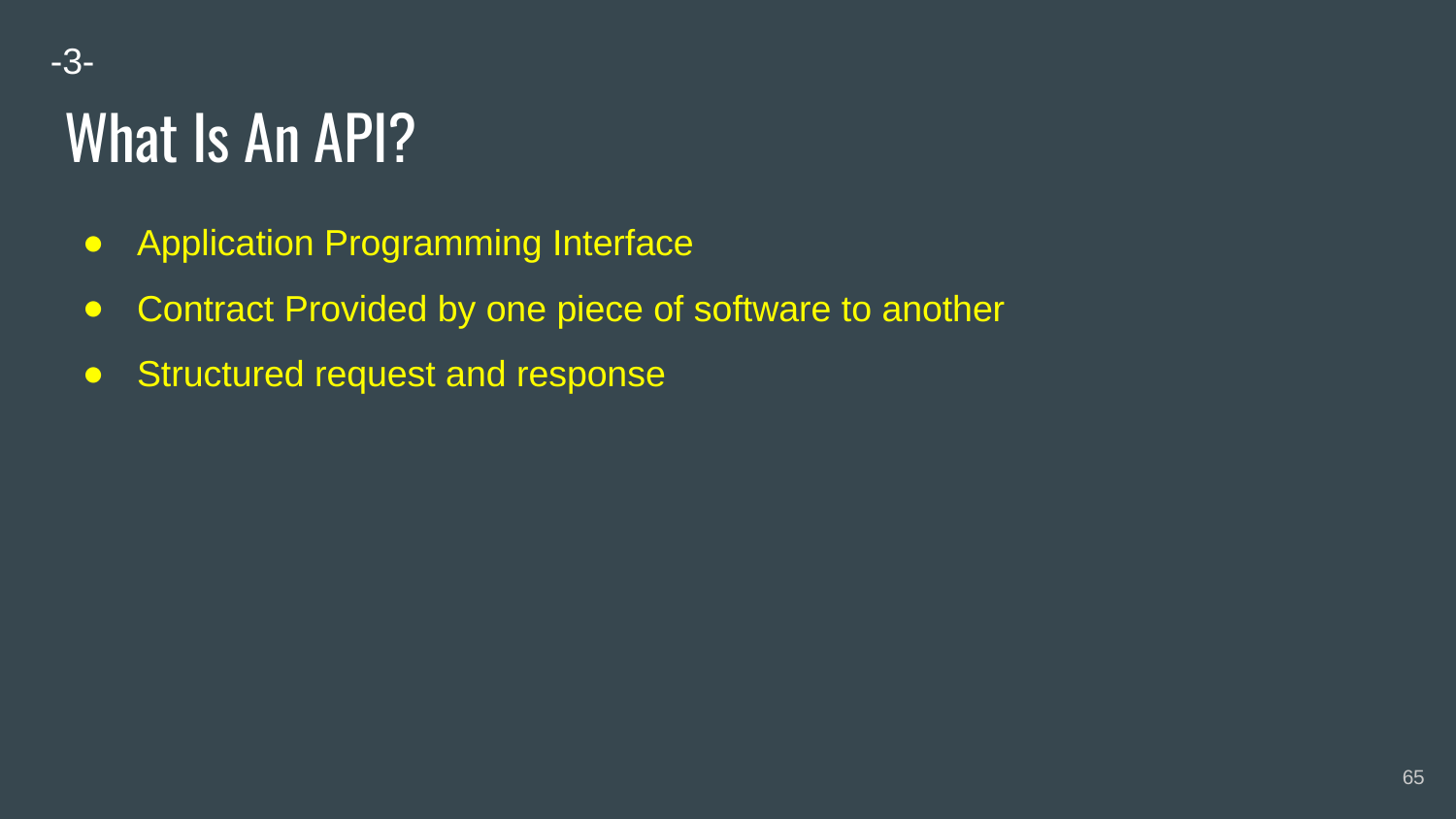

-3-
# What Is An API?
Application Programming Interface
Contract Provided by one piece of software to another
Structured request and response
65